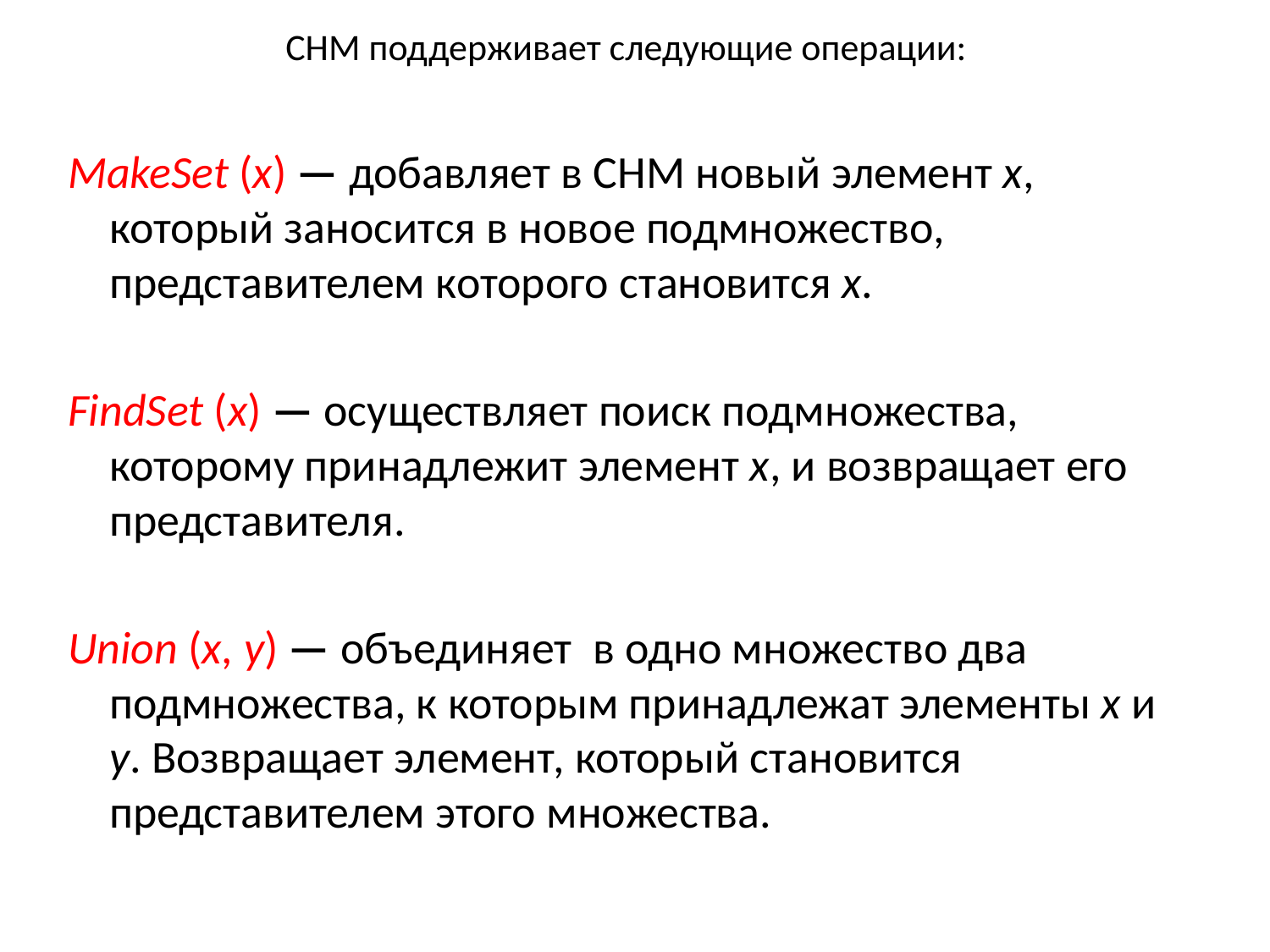

# СНМ поддерживает следующие операции:
MakeSet (x) — добавляет в СНМ новый элемент x, который заносится в новое подмножество, представителем которого становится x.

FindSet (x) — осуществляет поиск подмножества, которому принадлежит элемент x, и возвращает его представителя.

Union (x, y) — объединяет  в одно множество два подмножества, к которым принадлежат элементы x и y. Возвращает элемент, который становится представителем этого множества.